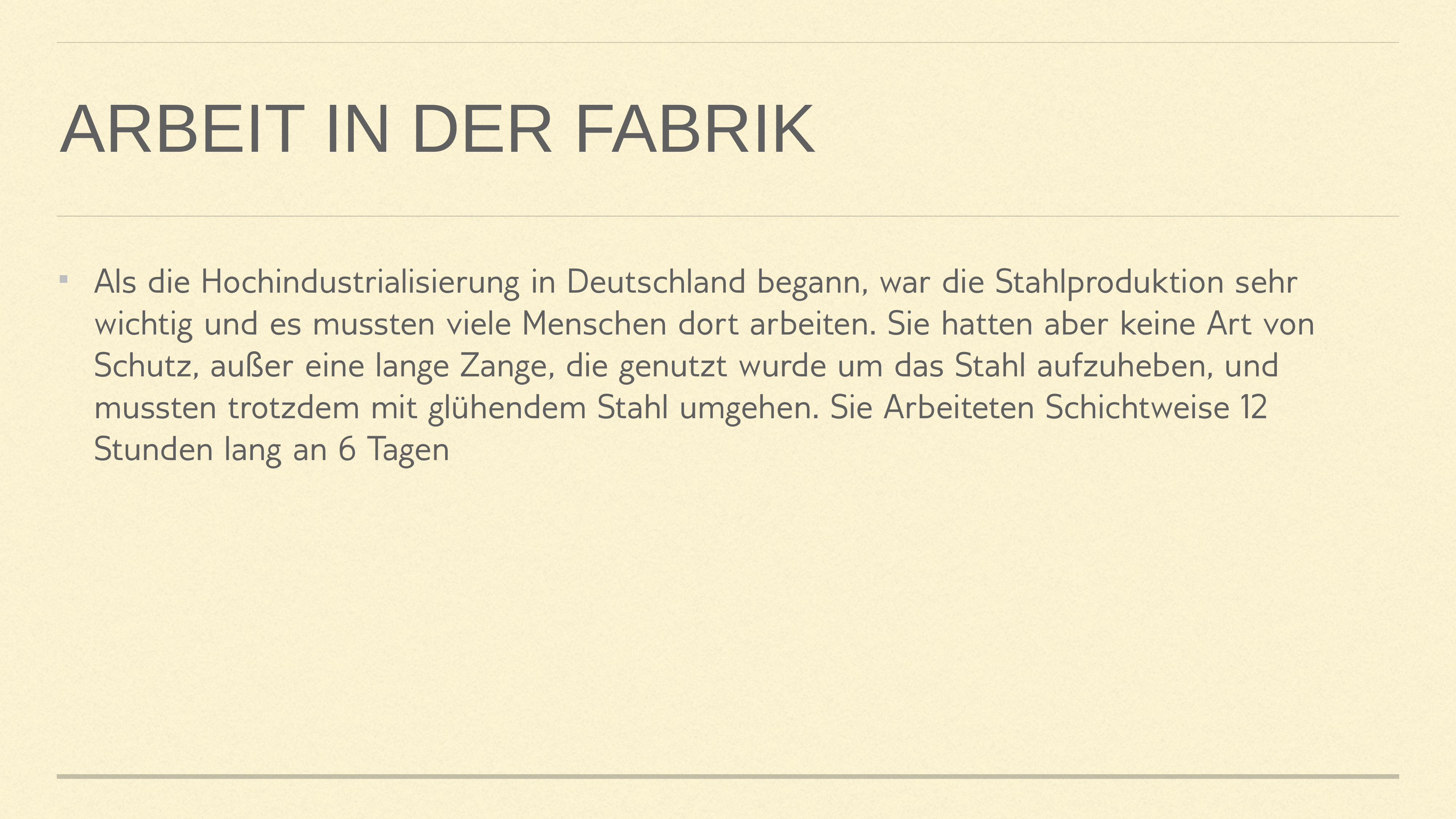

# Arbeit in der Fabrik
Als die Hochindustrialisierung in Deutschland begann, war die Stahlproduktion sehr wichtig und es mussten viele Menschen dort arbeiten. Sie hatten aber keine Art von Schutz, außer eine lange Zange, die genutzt wurde um das Stahl aufzuheben, und mussten trotzdem mit glühendem Stahl umgehen. Sie Arbeiteten Schichtweise 12 Stunden lang an 6 Tagen